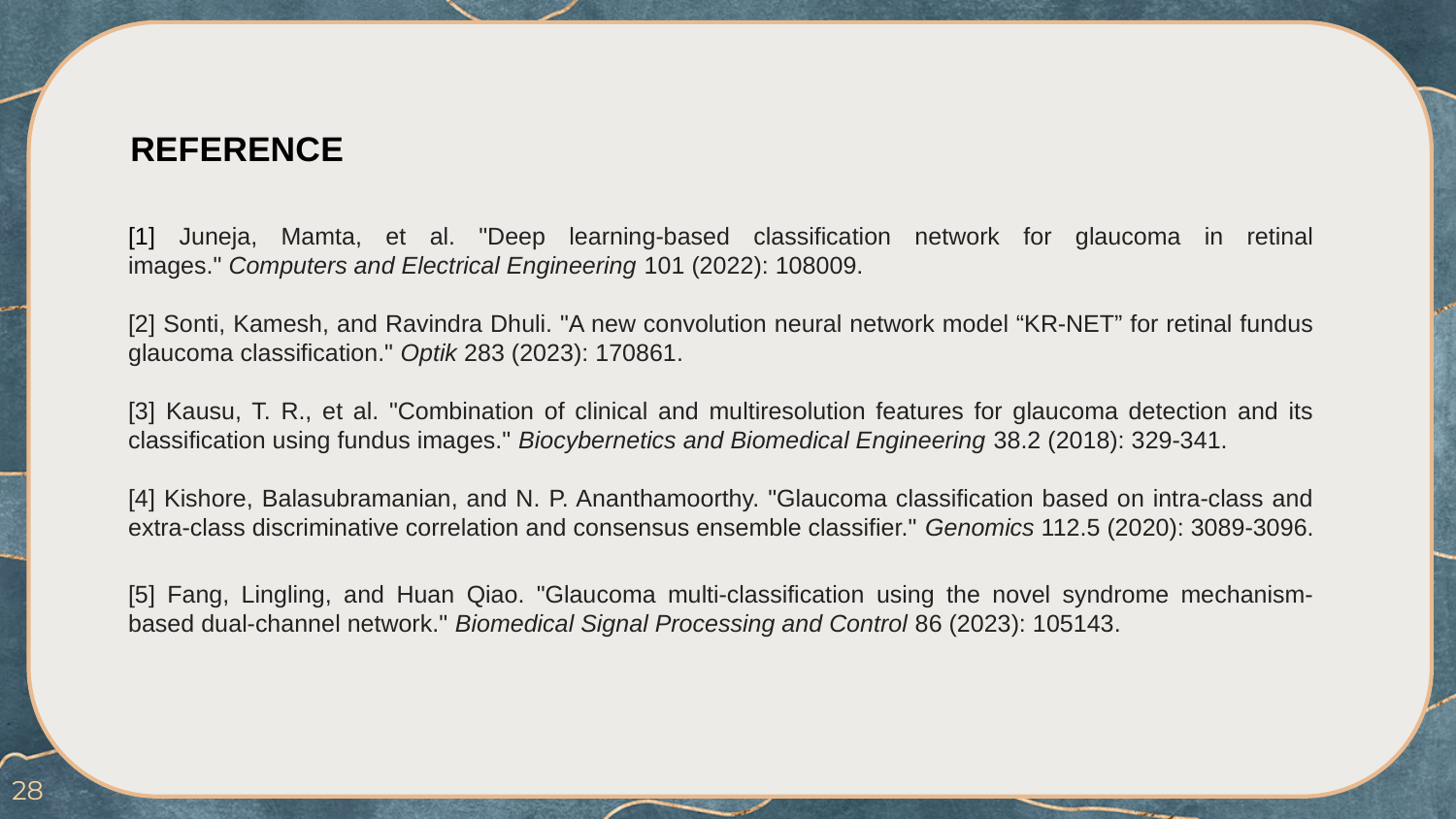

REFERENCE

# IN TWO OR THREE COLUMNS
[1] Juneja, Mamta, et al. "Deep learning-based classification network for glaucoma in retinal images." Computers and Electrical Engineering 101 (2022): 108009.

[2] Sonti, Kamesh, and Ravindra Dhuli. "A new convolution neural network model “KR-NET” for retinal fundus glaucoma classification." Optik 283 (2023): 170861.

[3] Kausu, T. R., et al. "Combination of clinical and multiresolution features for glaucoma detection and its classification using fundus images." Biocybernetics and Biomedical Engineering 38.2 (2018): 329-341.

[4] Kishore, Balasubramanian, and N. P. Ananthamoorthy. "Glaucoma classification based on intra-class and extra-class discriminative correlation and consensus ensemble classifier." Genomics 112.5 (2020): 3089-3096.

[5] Fang, Lingling, and Huan Qiao. "Glaucoma multi-classification using the novel syndrome mechanism-based dual-channel network." Biomedical Signal Processing and Control 86 (2023): 105143.

Yellow
Is the color of gold, butter and ripe lemons. In the spectrum of visible light, yellow is found between green and orange.
Blue
Is the colour of the clear sky and the deep sea. It is located between violet and green on the optical spectrum.
Red
Is the color of blood, and because of this it has historically been associated with sacrifice, danger and courage.

28